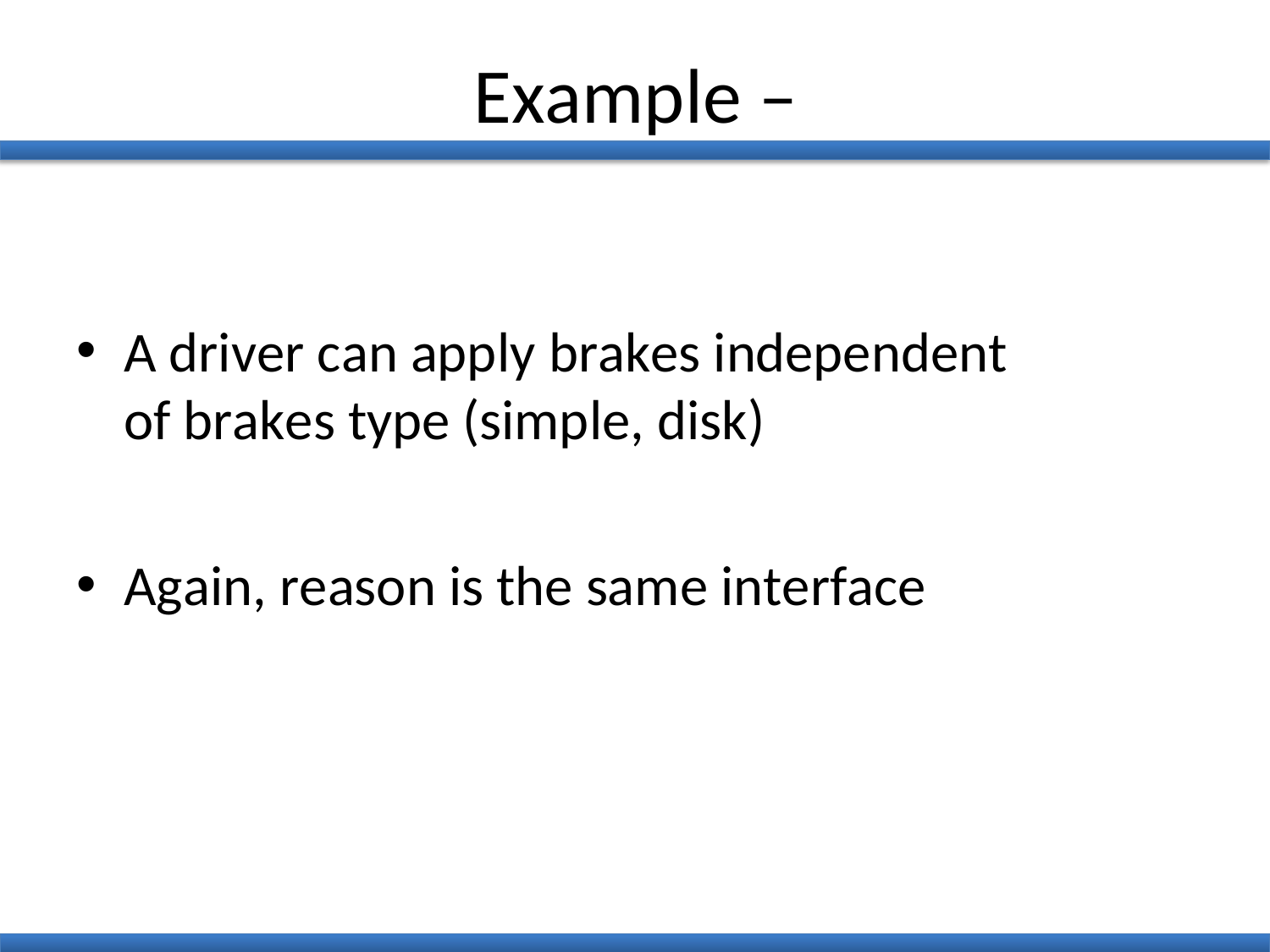

# Example –

A driver can apply brakes independent of brakes type (simple, disk)

Again, reason is the same interface